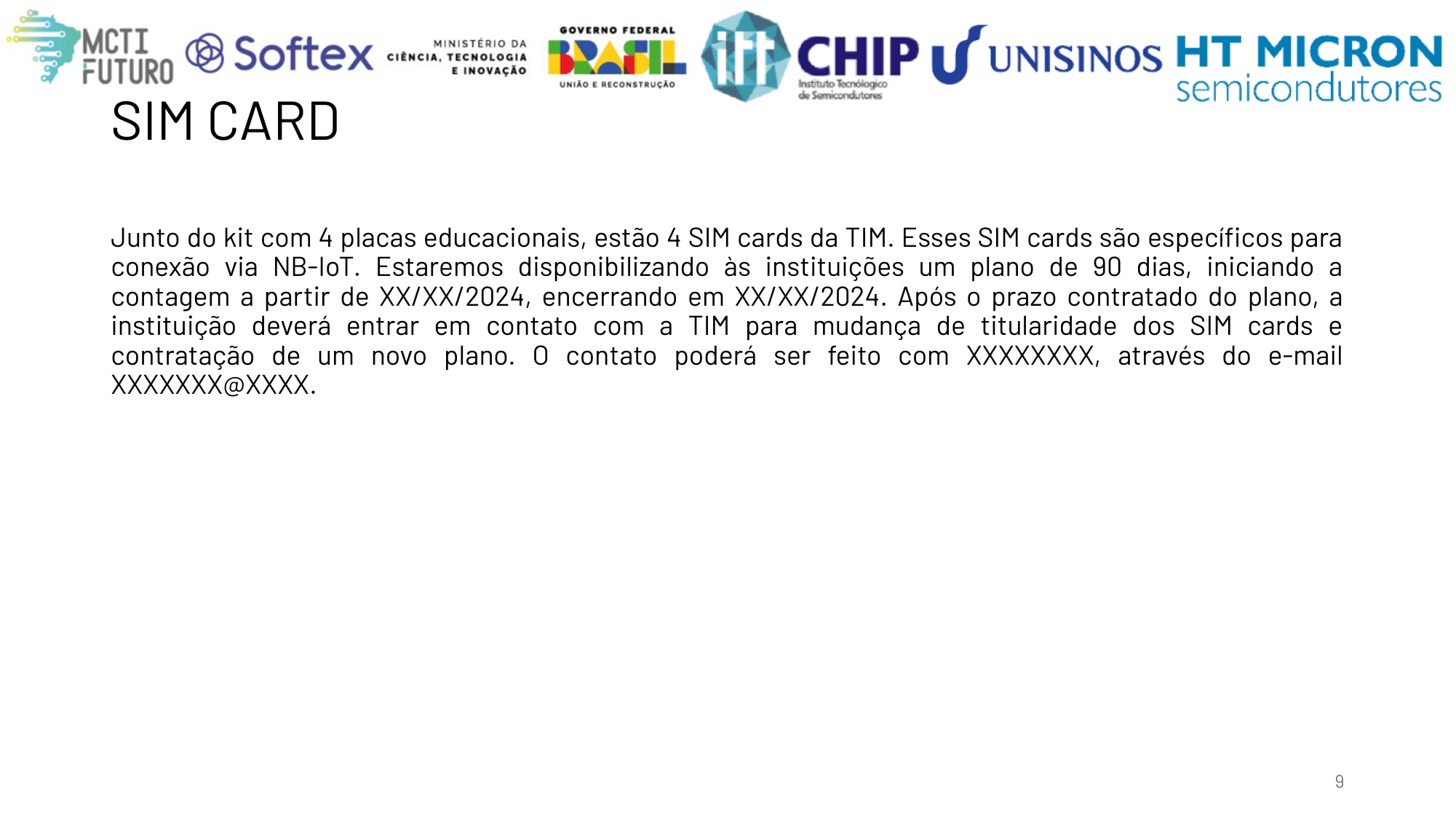

# SIM CARD
Junto do kit com 4 placas educacionais, estão 4 SIM cards da TIM. Esses SIM cards são específicos para conexão via NB-IoT. Estaremos disponibilizando às instituições um plano de 90 dias, iniciando a contagem a partir de XX/XX/2024, encerrando em XX/XX/2024. Após o prazo contratado do plano, a instituição deverá entrar em contato com a TIM para mudança de titularidade dos SIM cards e contratação de um novo plano. O contato poderá ser feito com XXXXXXXX, através do e-mail XXXXXXX@XXXX.
9